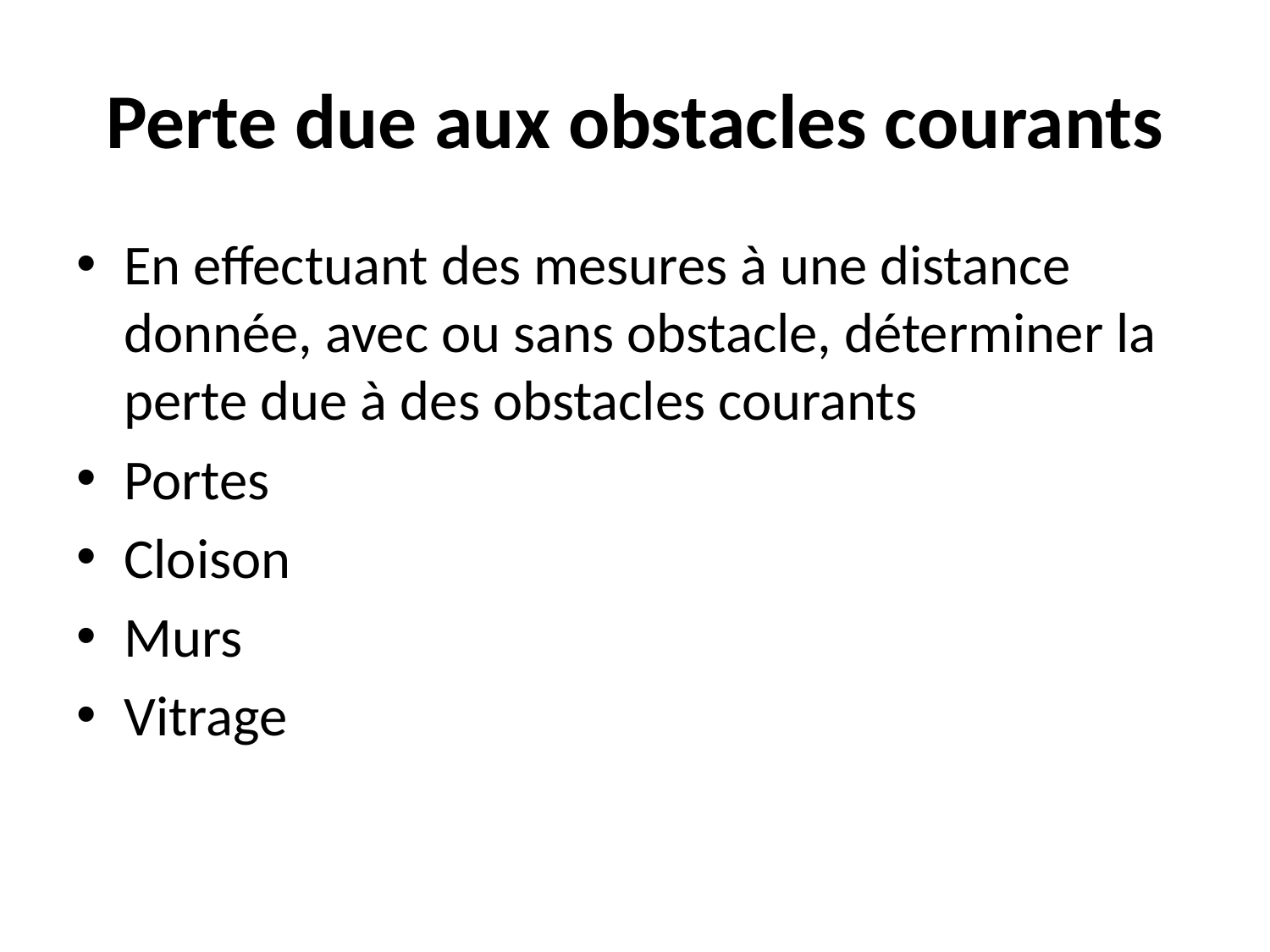

# Perte due aux obstacles courants
En effectuant des mesures à une distance donnée, avec ou sans obstacle, déterminer la perte due à des obstacles courants
Portes
Cloison
Murs
Vitrage